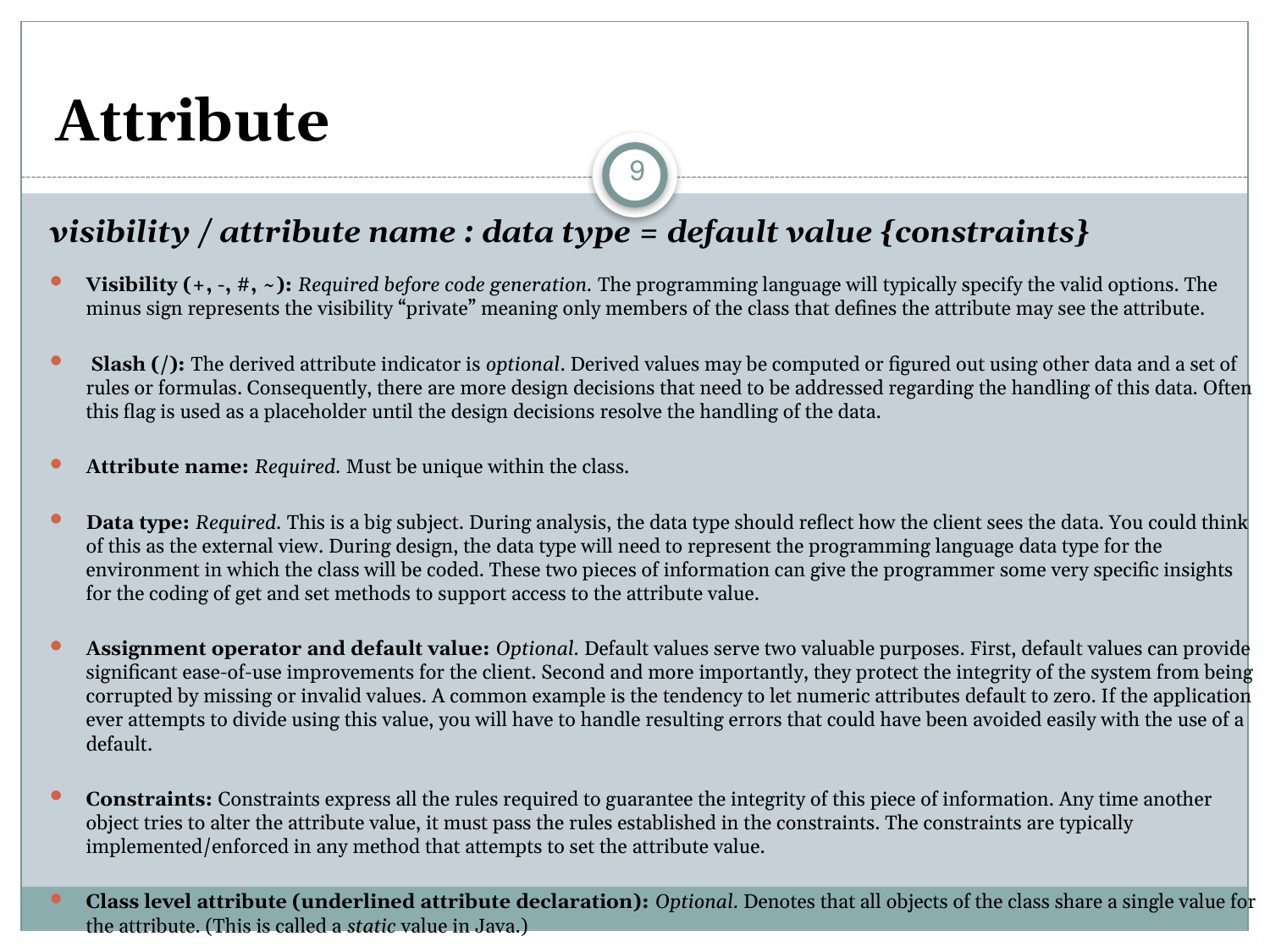

# Attribute
9

visibility / attribute name : data type = default value {constraints}

Visibility (+, -, #, ~): Required before code generation. The programming language will typically specify the valid options. The minus sign represents the visibility “private” meaning only members of the class that defines the attribute may see the attribute.

 Slash (/): The derived attribute indicator is optional. Derived values may be computed or figured out using other data and a set of rules or formulas. Consequently, there are more design decisions that need to be addressed regarding the handling of this data. Often this flag is used as a placeholder until the design decisions resolve the handling of the data.

Attribute name: Required. Must be unique within the class.

Data type: Required. This is a big subject. During analysis, the data type should reflect how the client sees the data. You could think of this as the external view. During design, the data type will need to represent the programming language data type for the environment in which the class will be coded. These two pieces of information can give the programmer some very specific insights for the coding of get and set methods to support access to the attribute value.

Assignment operator and default value: Optional. Default values serve two valuable purposes. First, default values can provide significant ease-of-use improvements for the client. Second and more importantly, they protect the integrity of the system from being corrupted by missing or invalid values. A common example is the tendency to let numeric attributes default to zero. If the application ever attempts to divide using this value, you will have to handle resulting errors that could have been avoided easily with the use of a default.

Constraints: Constraints express all the rules required to guarantee the integrity of this piece of information. Any time another object tries to alter the attribute value, it must pass the rules established in the constraints. The constraints are typically implemented/enforced in any method that attempts to set the attribute value.

Class level attribute (underlined attribute declaration): Optional. Denotes that all objects of the class share a single value for the attribute. (This is called a static value in Java.)